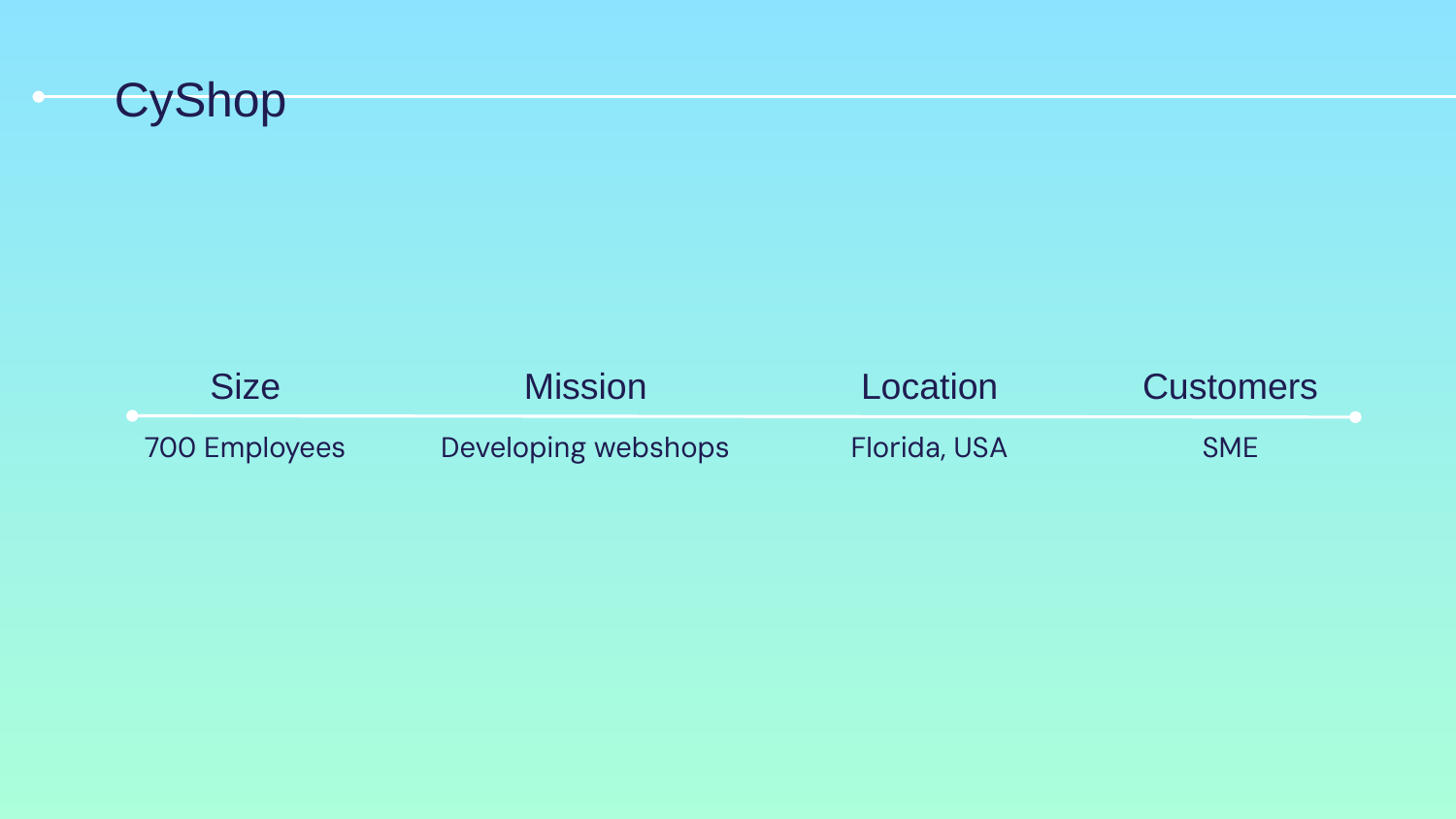

# CyShop
Size
Mission
Location
Customers
700 Employees
Developing webshops
Florida, USA
SME